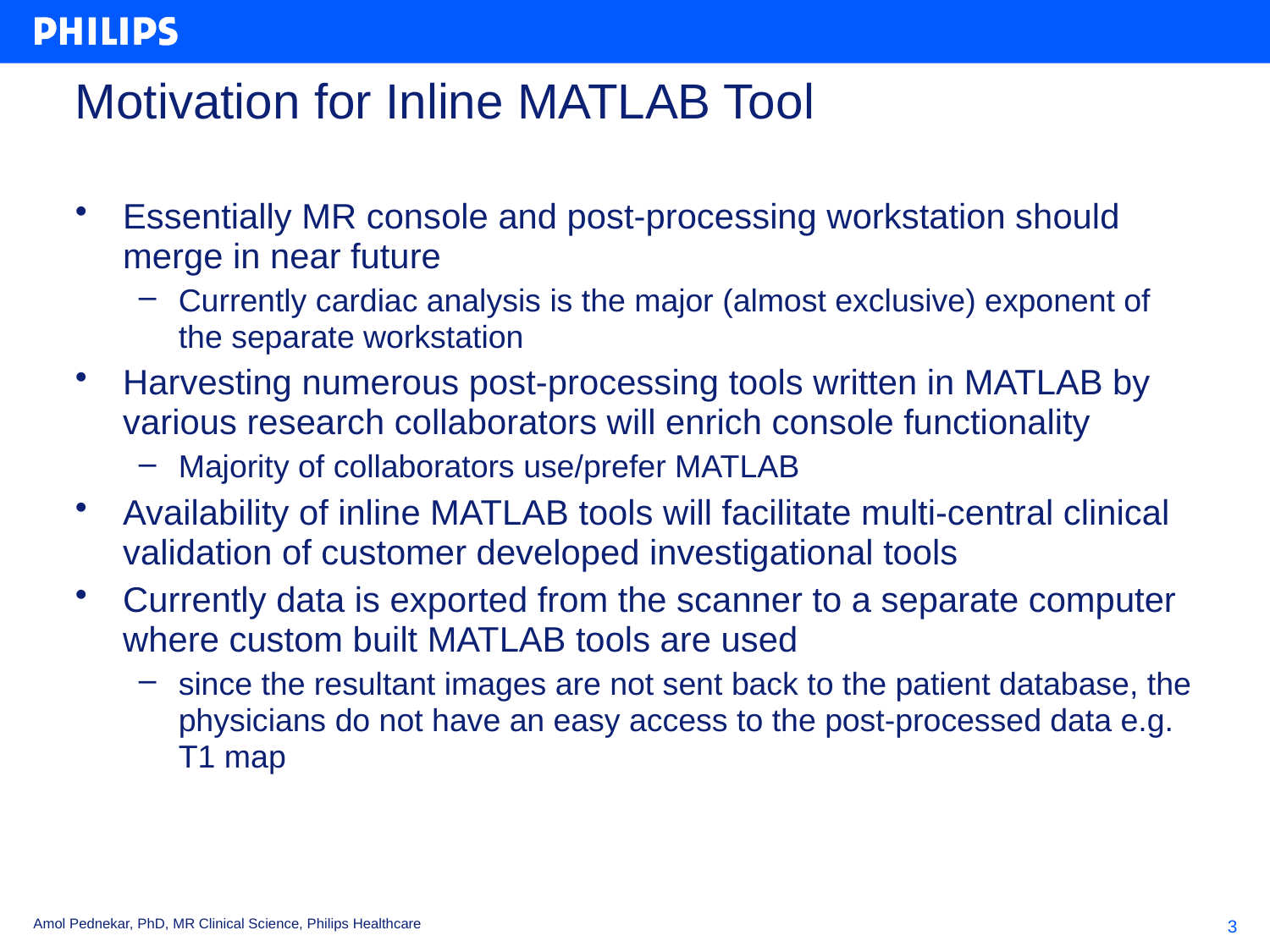

# Motivation for Inline MATLAB Tool
Essentially MR console and post-processing workstation should merge in near future
Currently cardiac analysis is the major (almost exclusive) exponent of the separate workstation
Harvesting numerous post-processing tools written in MATLAB by various research collaborators will enrich console functionality
Majority of collaborators use/prefer MATLAB
Availability of inline MATLAB tools will facilitate multi-central clinical validation of customer developed investigational tools
Currently data is exported from the scanner to a separate computer where custom built MATLAB tools are used
since the resultant images are not sent back to the patient database, the physicians do not have an easy access to the post-processed data e.g. T1 map